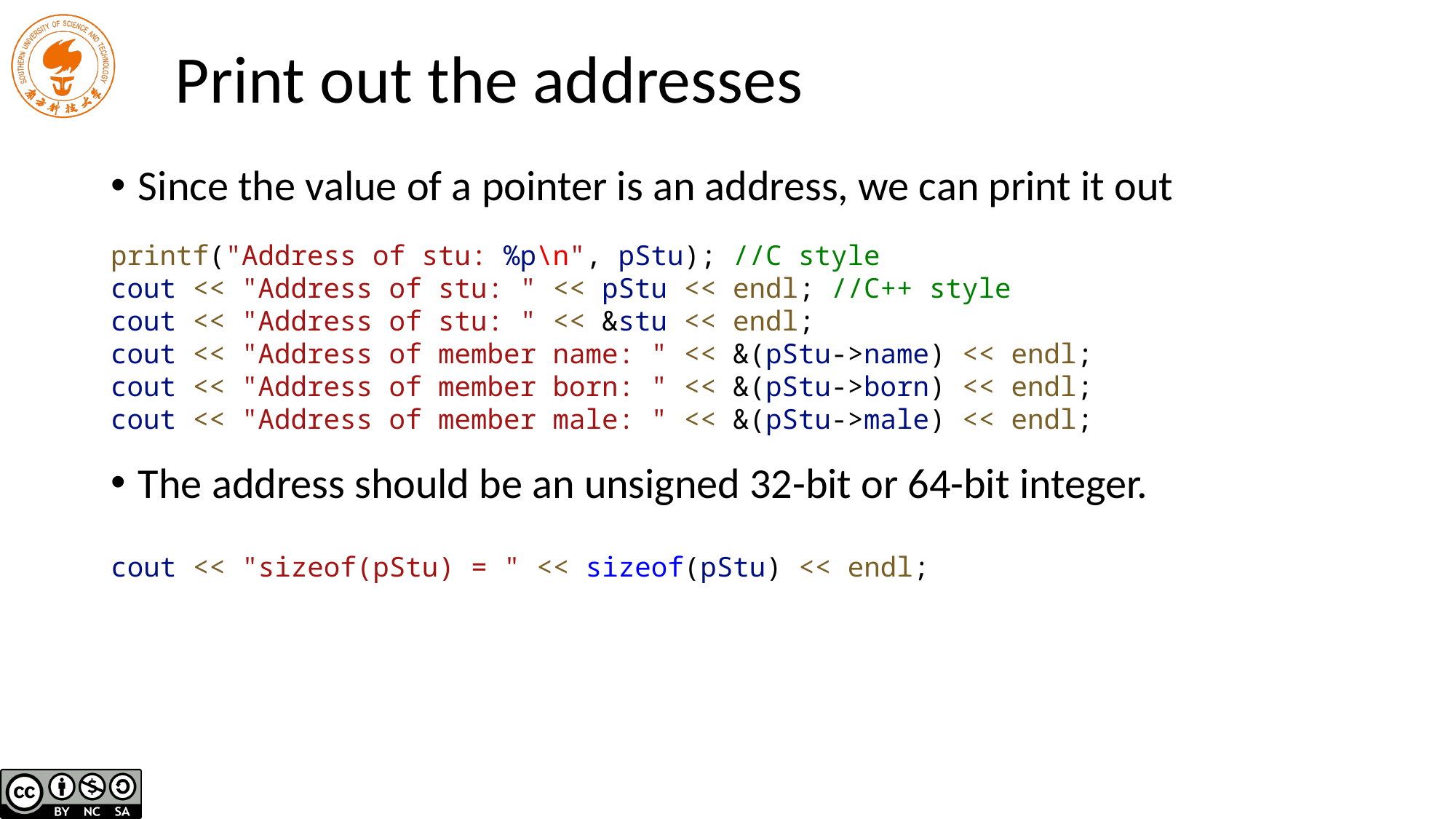

# Print out the addresses
Since the value of a pointer is an address, we can print it out
printf("Address of stu: %p\n", pStu); //C style
cout << "Address of stu: " << pStu << endl; //C++ style
cout << "Address of stu: " << &stu << endl;
cout << "Address of member name: " << &(pStu->name) << endl;
cout << "Address of member born: " << &(pStu->born) << endl;
cout << "Address of member male: " << &(pStu->male) << endl;
The address should be an unsigned 32-bit or 64-bit integer.
cout << "sizeof(pStu) = " << sizeof(pStu) << endl;